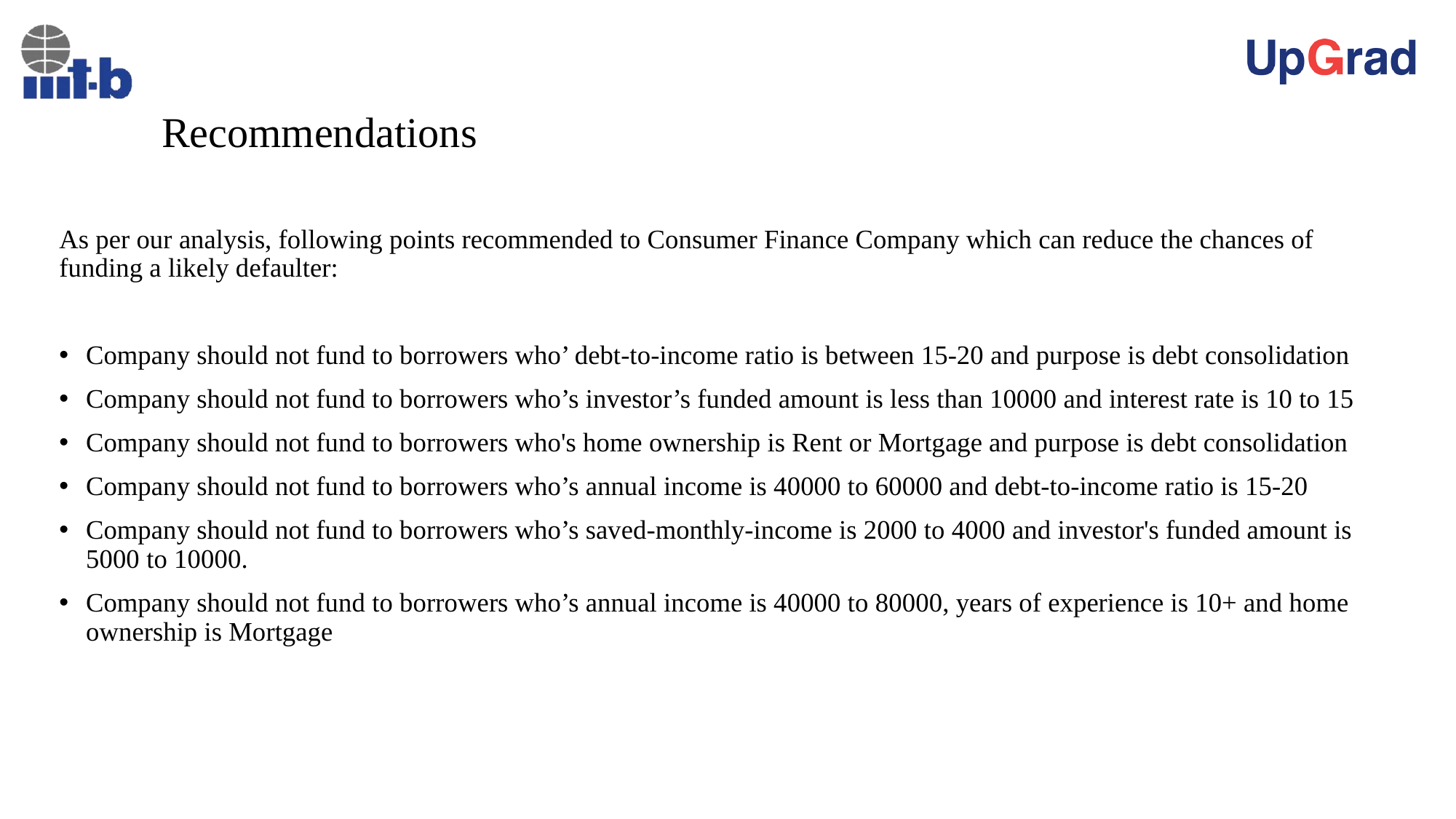

# Recommendations
As per our analysis, following points recommended to Consumer Finance Company which can reduce the chances of funding a likely defaulter:

Company should not fund to borrowers who’ debt-to-income ratio is between 15-20 and purpose is debt consolidation
Company should not fund to borrowers who’s investor’s funded amount is less than 10000 and interest rate is 10 to 15
Company should not fund to borrowers who's home ownership is Rent or Mortgage and purpose is debt consolidation
Company should not fund to borrowers who’s annual income is 40000 to 60000 and debt-to-income ratio is 15-20
Company should not fund to borrowers who’s saved-monthly-income is 2000 to 4000 and investor's funded amount is 5000 to 10000.
Company should not fund to borrowers who’s annual income is 40000 to 80000, years of experience is 10+ and home ownership is Mortgage